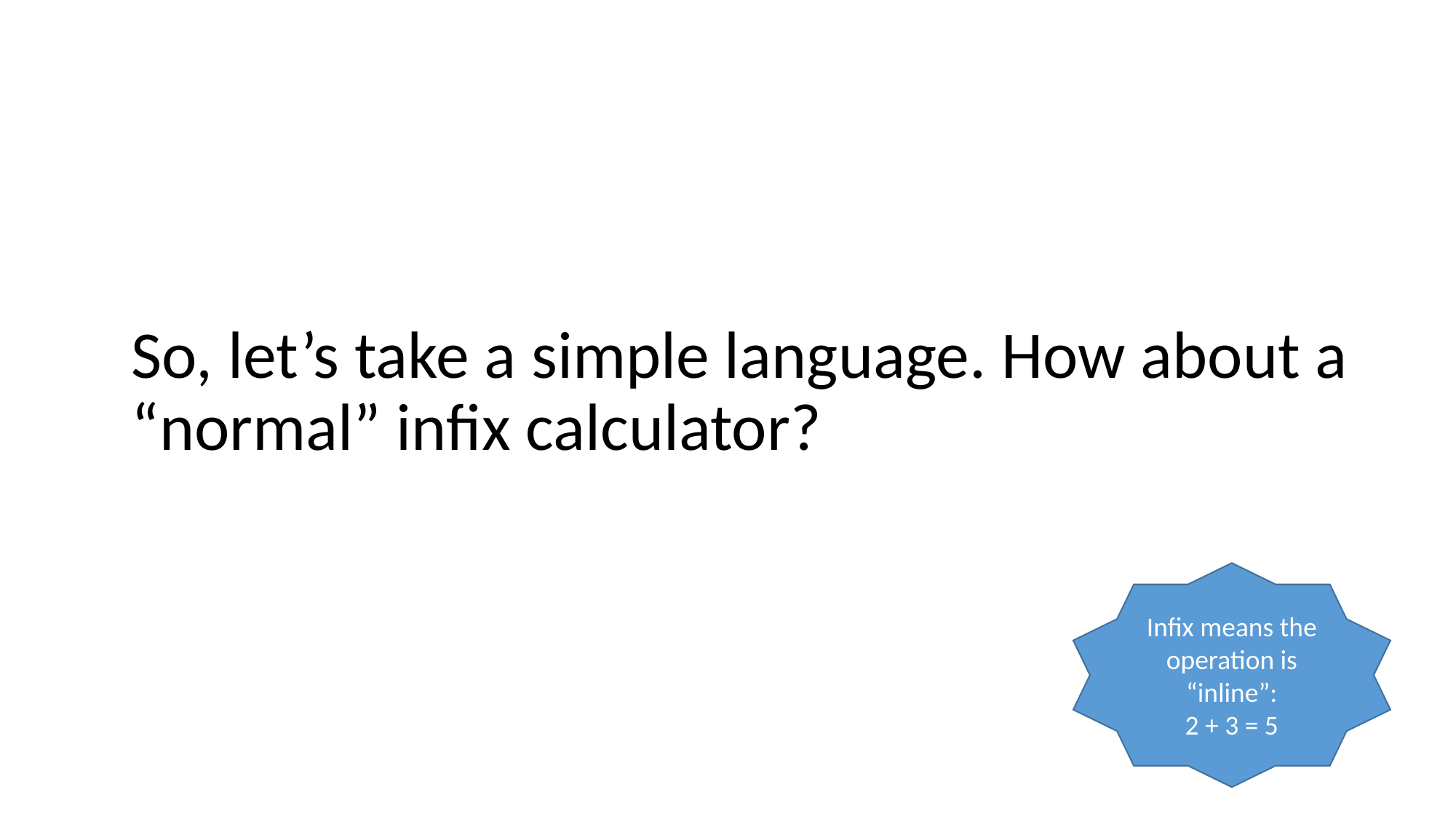

# So, let’s take a simple language. How about a “normal” infix calculator?
Infix means the operation is “inline”:
2 + 3 = 5